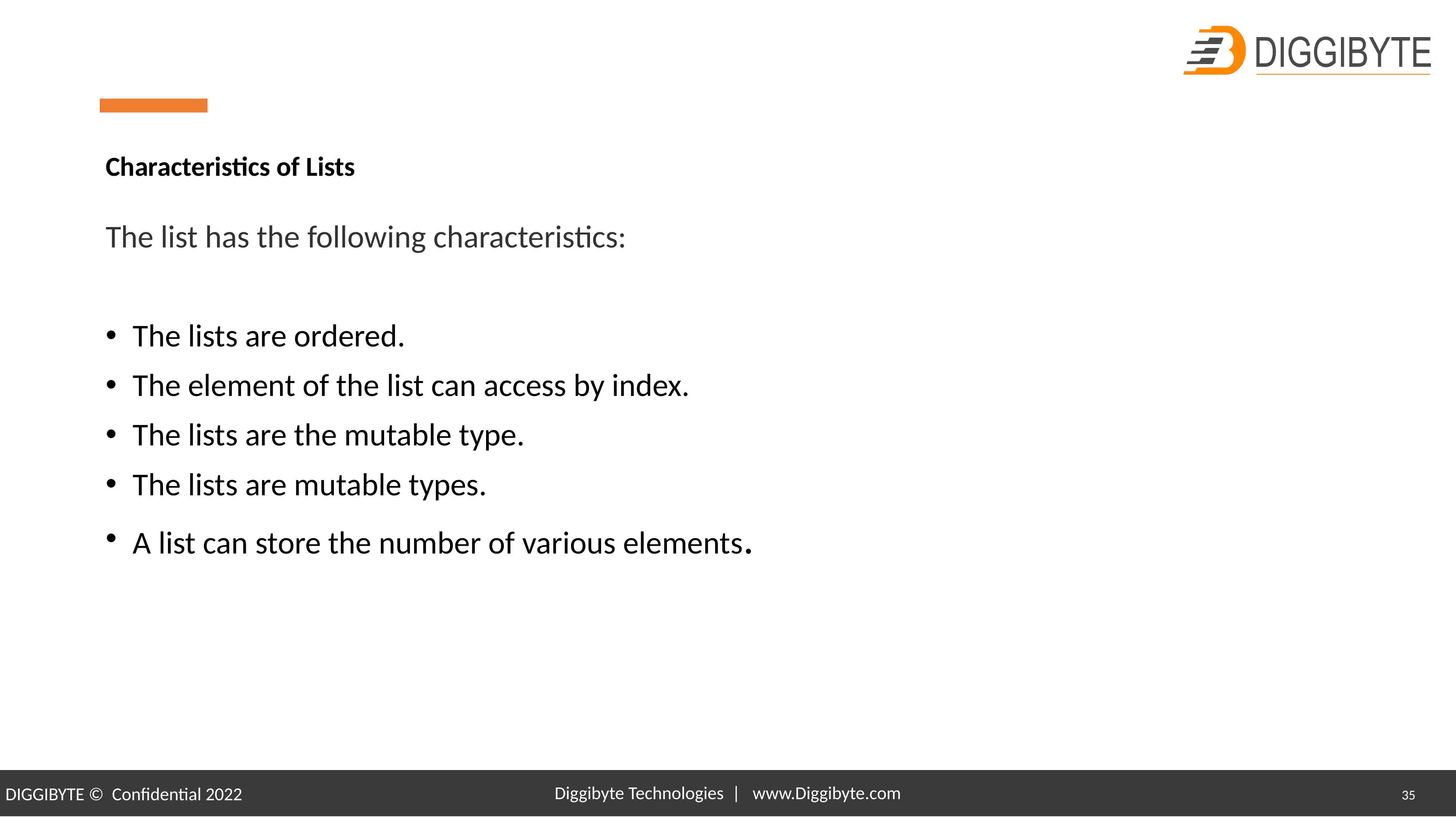

# Characteristics of Lists
The list has the following characteristics:

The lists are ordered.
The element of the list can access by index.
The lists are the mutable type.
The lists are mutable types.
A list can store the number of various elements.

Diggibyte Technologies  |   www.Diggibyte.com
35